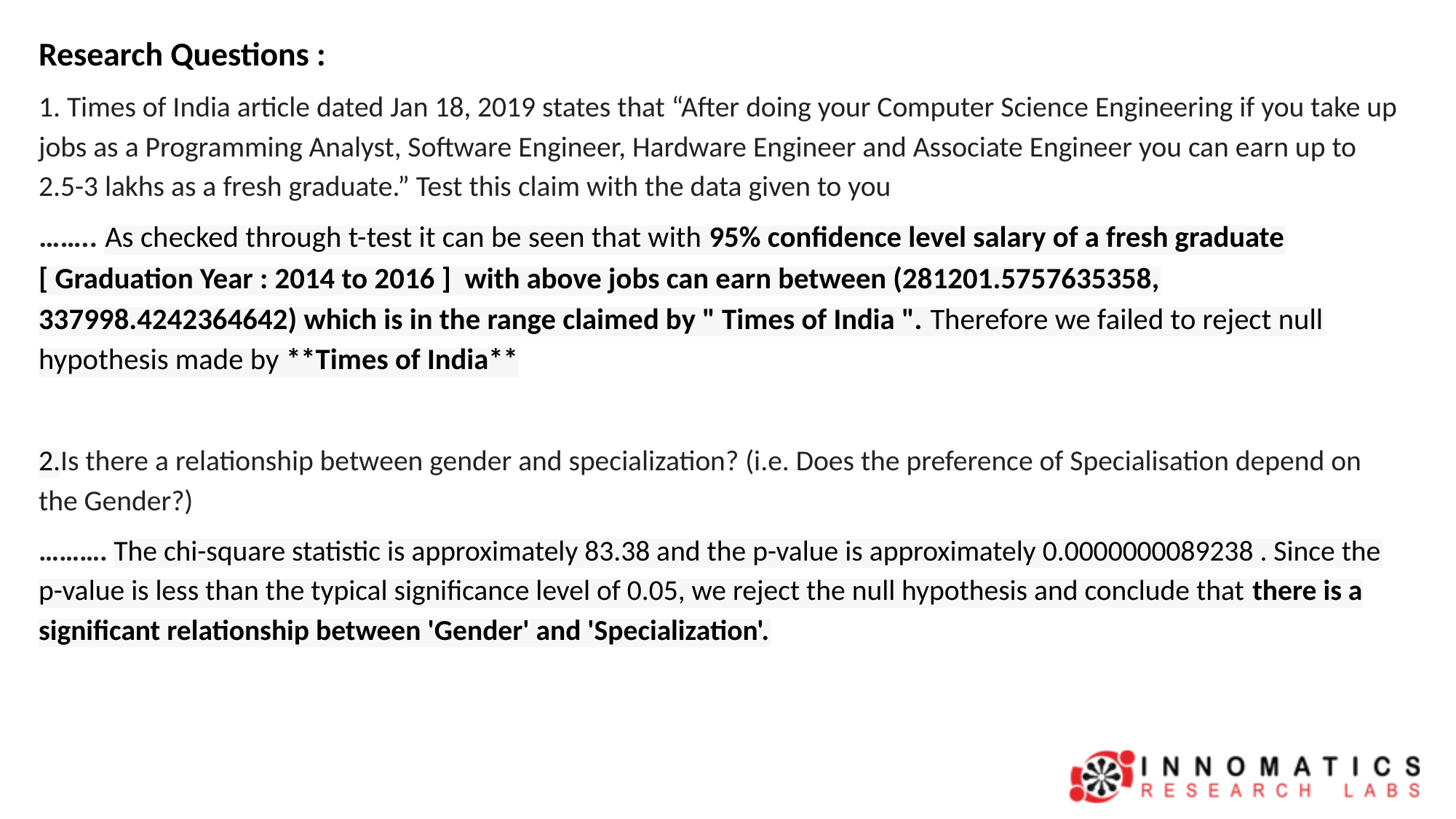

Research Questions :
1. Times of India article dated Jan 18, 2019 states that “After doing your Computer Science Engineering if you take up jobs as a Programming Analyst, Software Engineer, Hardware Engineer and Associate Engineer you can earn up to 2.5-3 lakhs as a fresh graduate.” Test this claim with the data given to you
…….. As checked through t-test it can be seen that with 95% confidence level salary of a fresh graduate [ Graduation Year : 2014 to 2016 ]  with above jobs can earn between (281201.5757635358, 337998.4242364642) which is in the range claimed by " Times of India ". Therefore we failed to reject null hypothesis made by **Times of India**

2.Is there a relationship between gender and specialization? (i.e. Does the preference of Specialisation depend on the Gender?)
………. The chi-square statistic is approximately 83.38 and the p-value is approximately 0.0000000089238 . Since the p-value is less than the typical significance level of 0.05, we reject the null hypothesis and conclude that there is a significant relationship between 'Gender' and 'Specialization'.